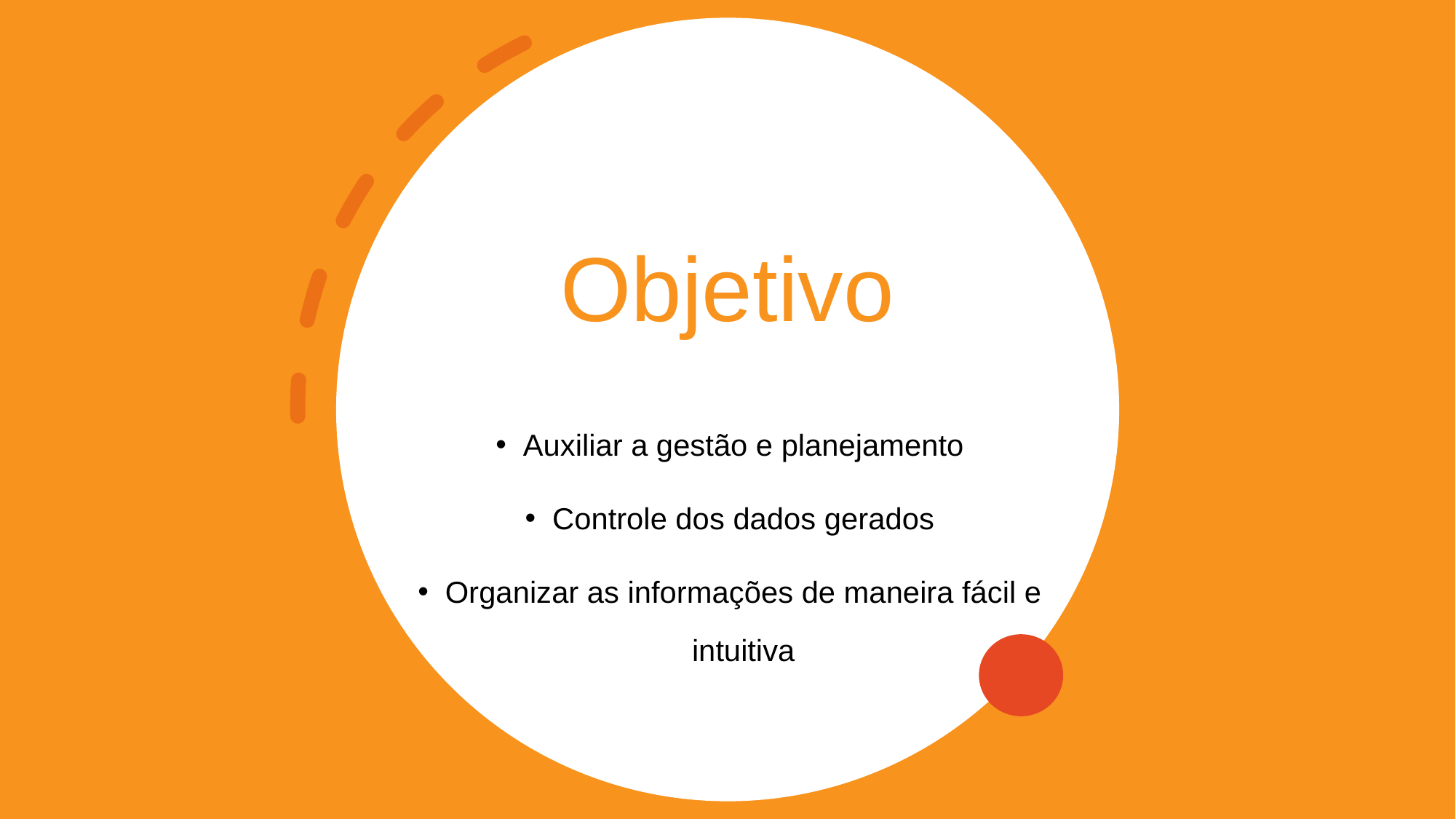

# Objetivo
Auxiliar a gestão e planejamento
Controle dos dados gerados
Organizar as informações de maneira fácil e intuitiva